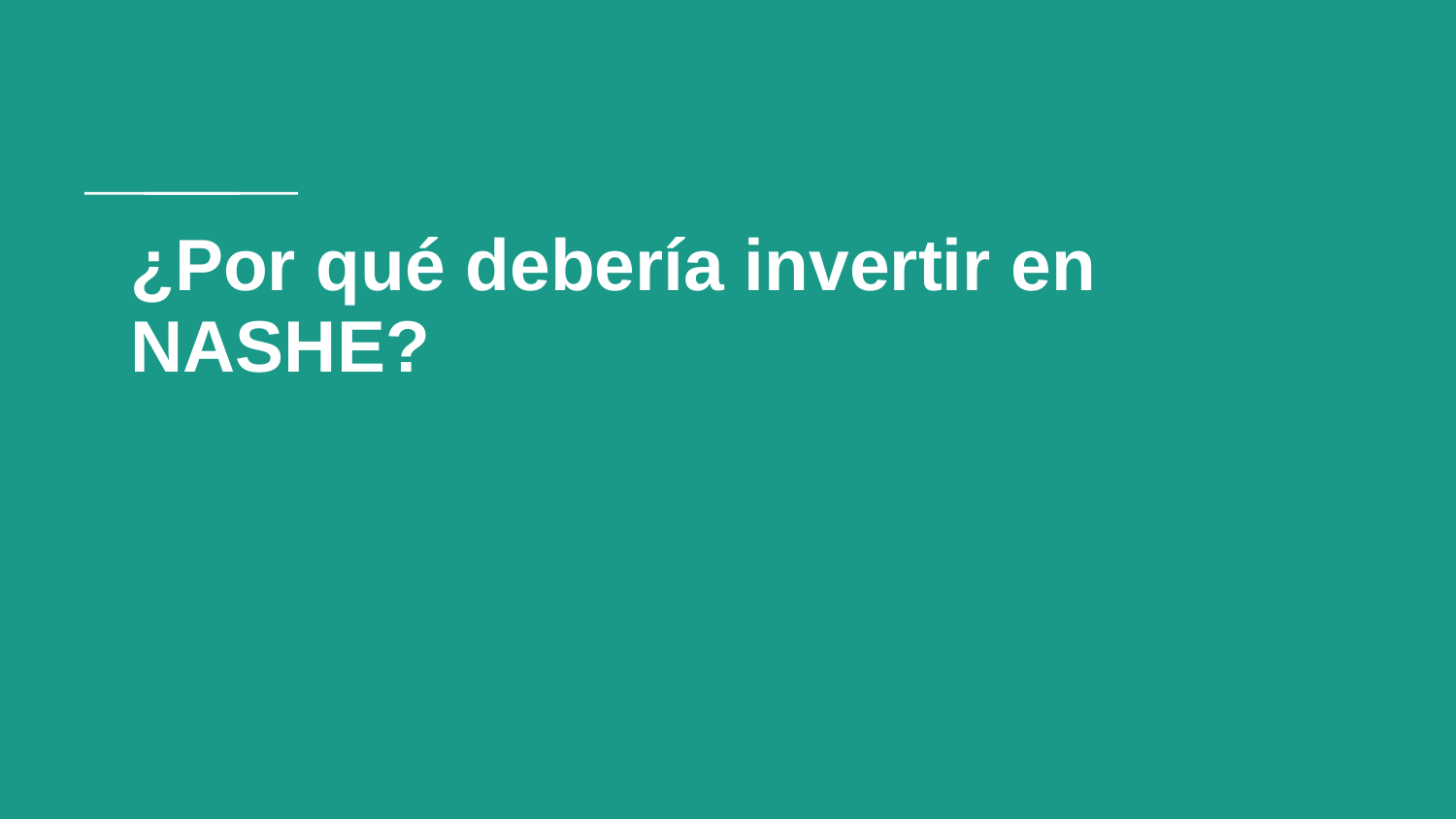

# ¿Por qué debería invertir en NASHE?